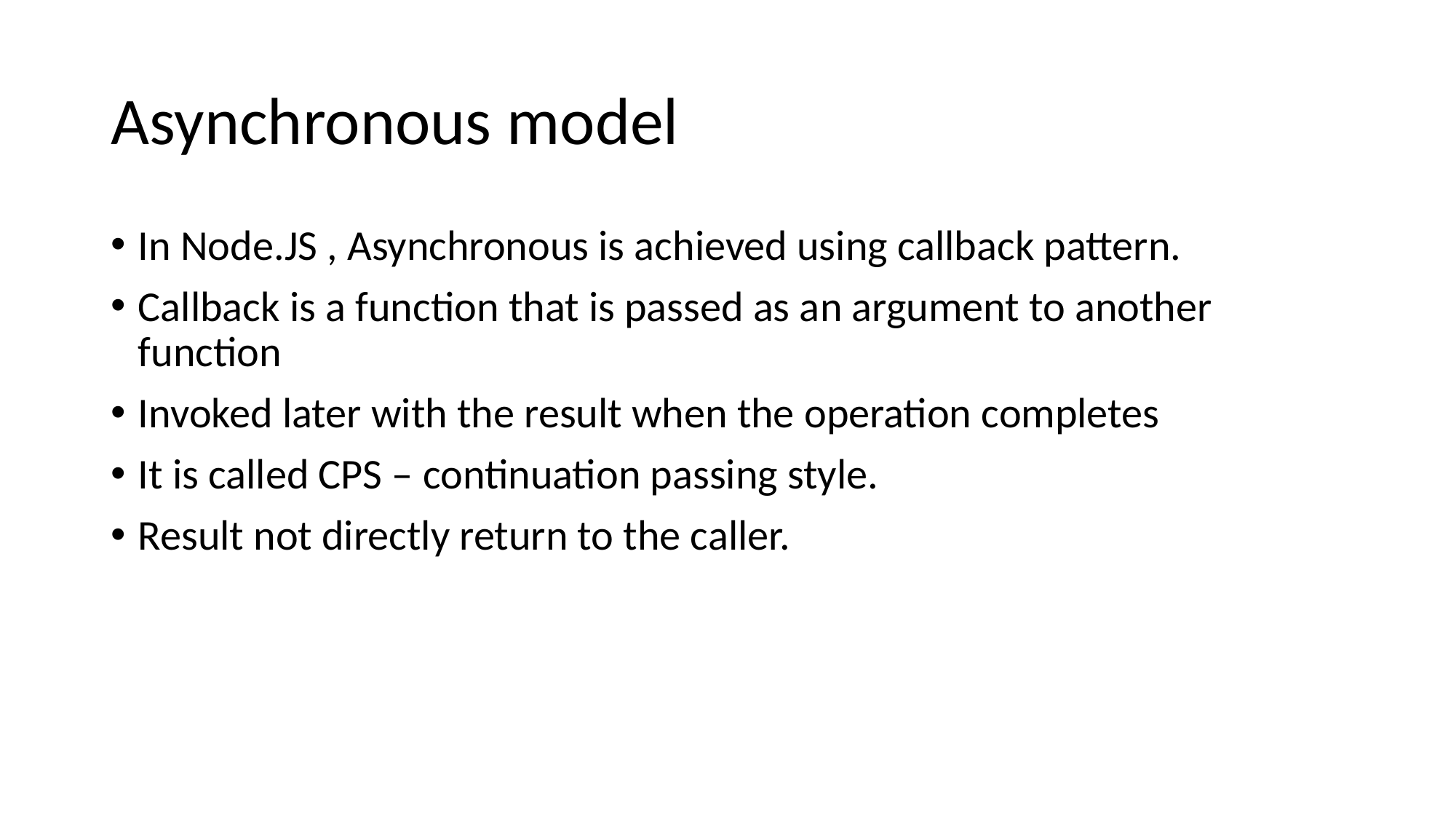

# Asynchronous model
In Node.JS , Asynchronous is achieved using callback pattern.
Callback is a function that is passed as an argument to another function
Invoked later with the result when the operation completes
It is called CPS – continuation passing style.
Result not directly return to the caller.